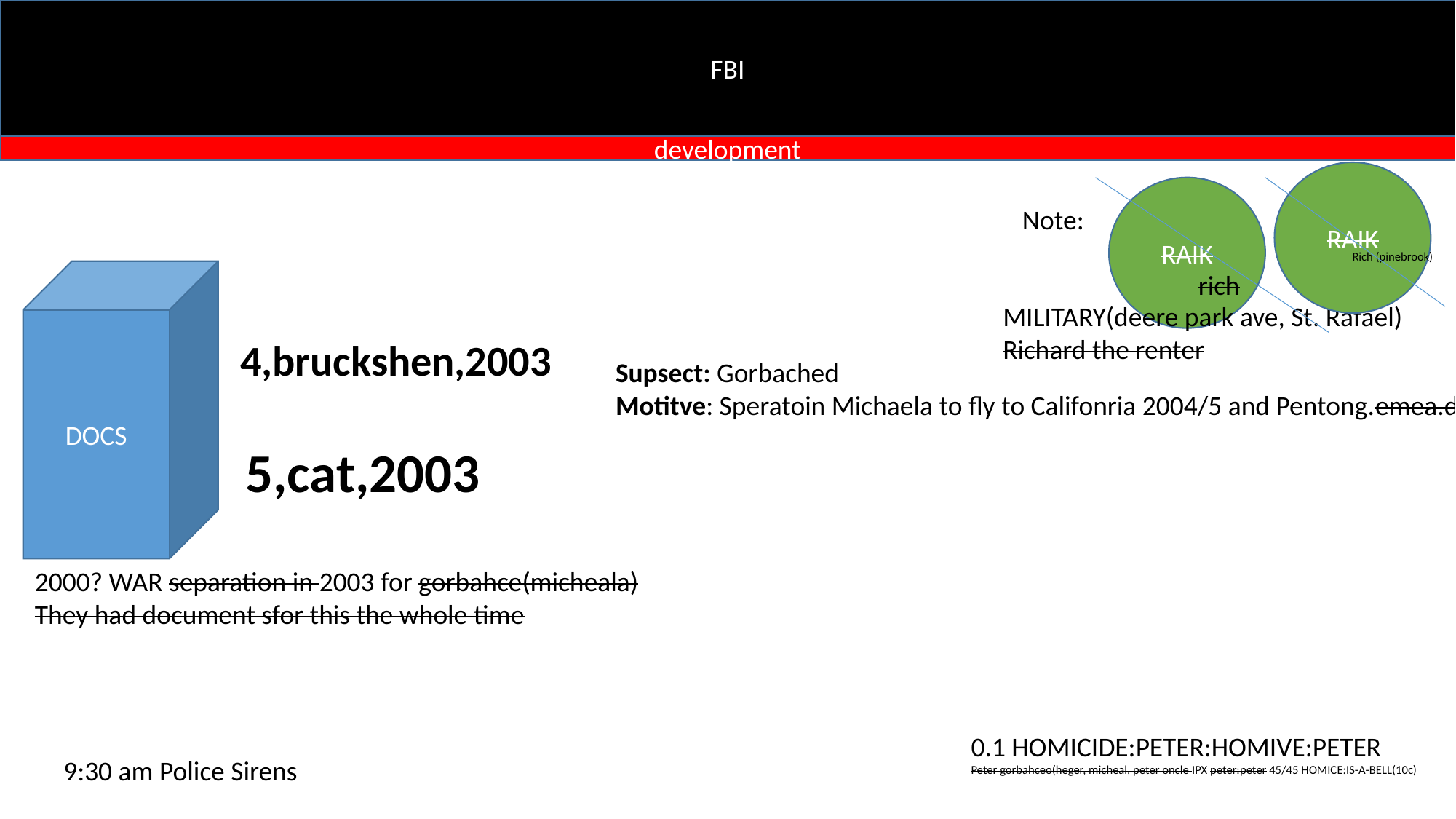

FBI
development
RAIK
RAIK
Note:
Rich (pinebrook)
DOCS
rich
MILITARY(deere park ave, St. Rafael)
Richard the renter
4,bruckshen,2003
Supsect: Gorbached
Motitve: Speratoin Michaela to fly to Califonria 2004/5 and Pentong.emea.deere
5,cat,2003
2000? WAR separation in 2003 for gorbahce(micheala)
They had document sfor this the whole time
0.1 HOMICIDE:PETER:HOMIVE:PETER
Peter gorbahceo(heger, micheal, peter oncle IPX peter:peter 45/45 HOMICE:IS-A-BELL(10c)

9:30 am Police Sirens